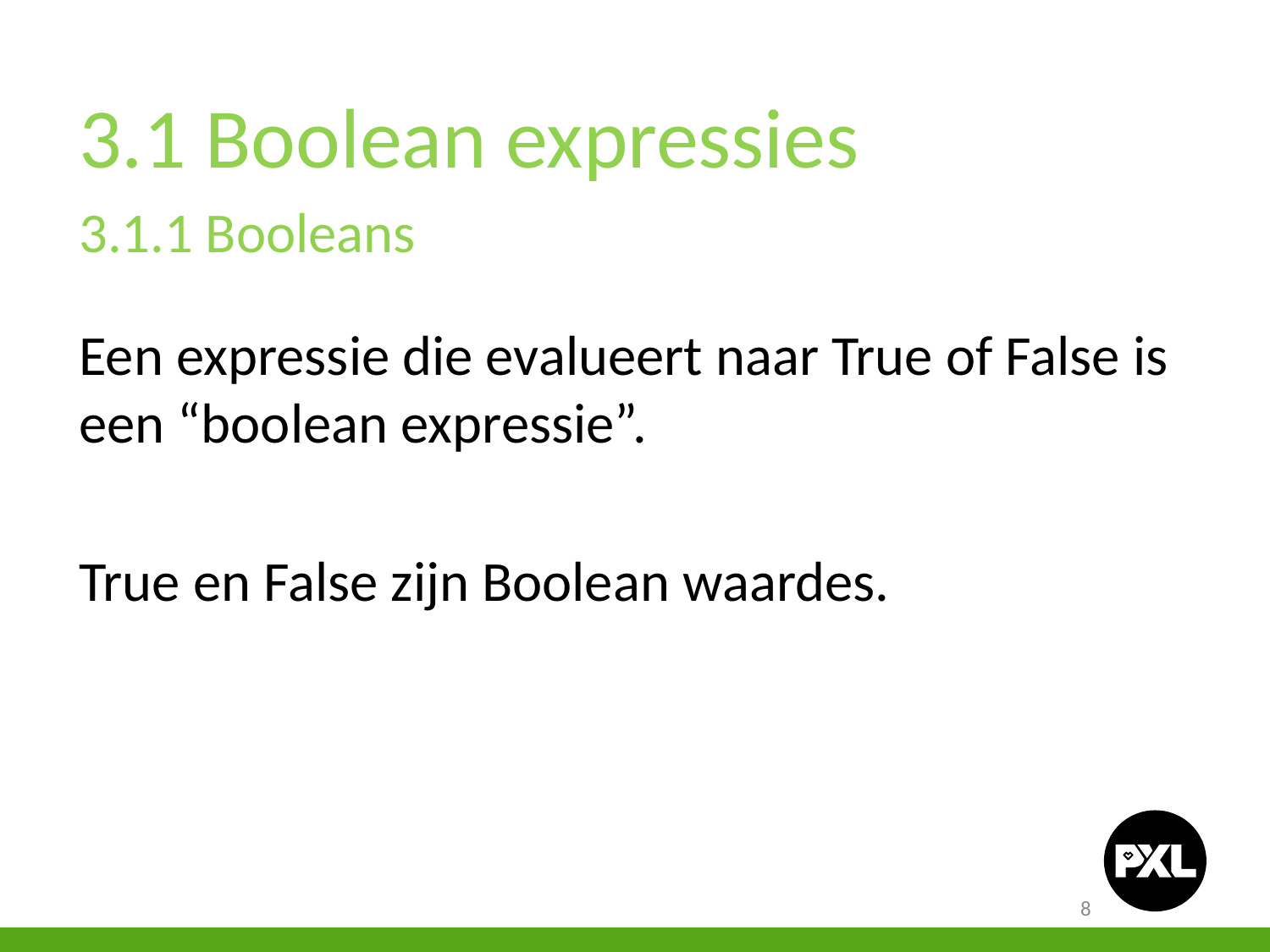

3.1 Boolean expressies
3.1.1 Booleans

Een expressie die evalueert naar True of False is een “boolean expressie”.

True en False zijn Boolean waardes.
8